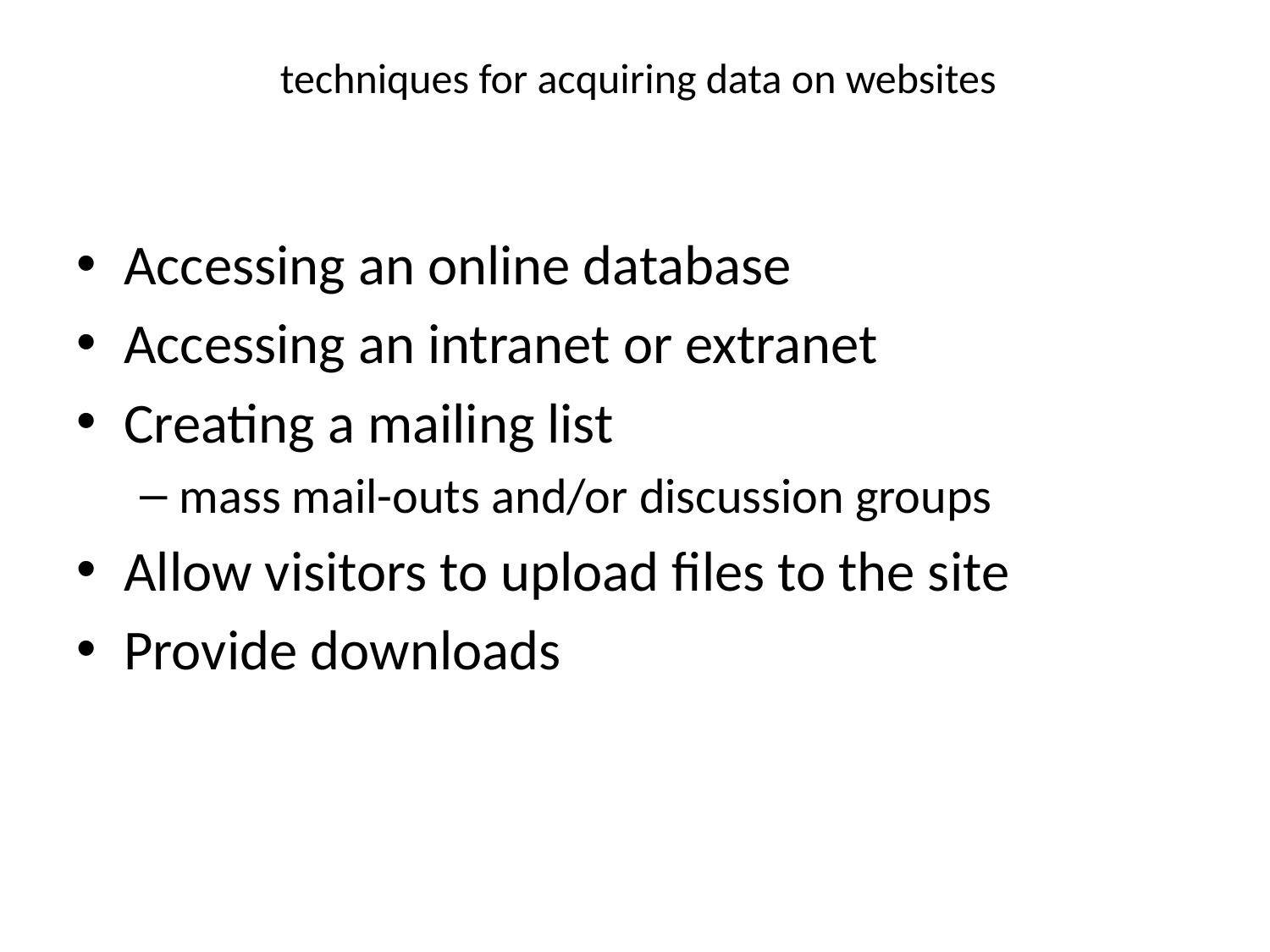

# techniques for acquiring data on websites
Accessing an online database
Accessing an intranet or extranet
Creating a mailing list
mass mail-outs and/or discussion groups
Allow visitors to upload files to the site
Provide downloads